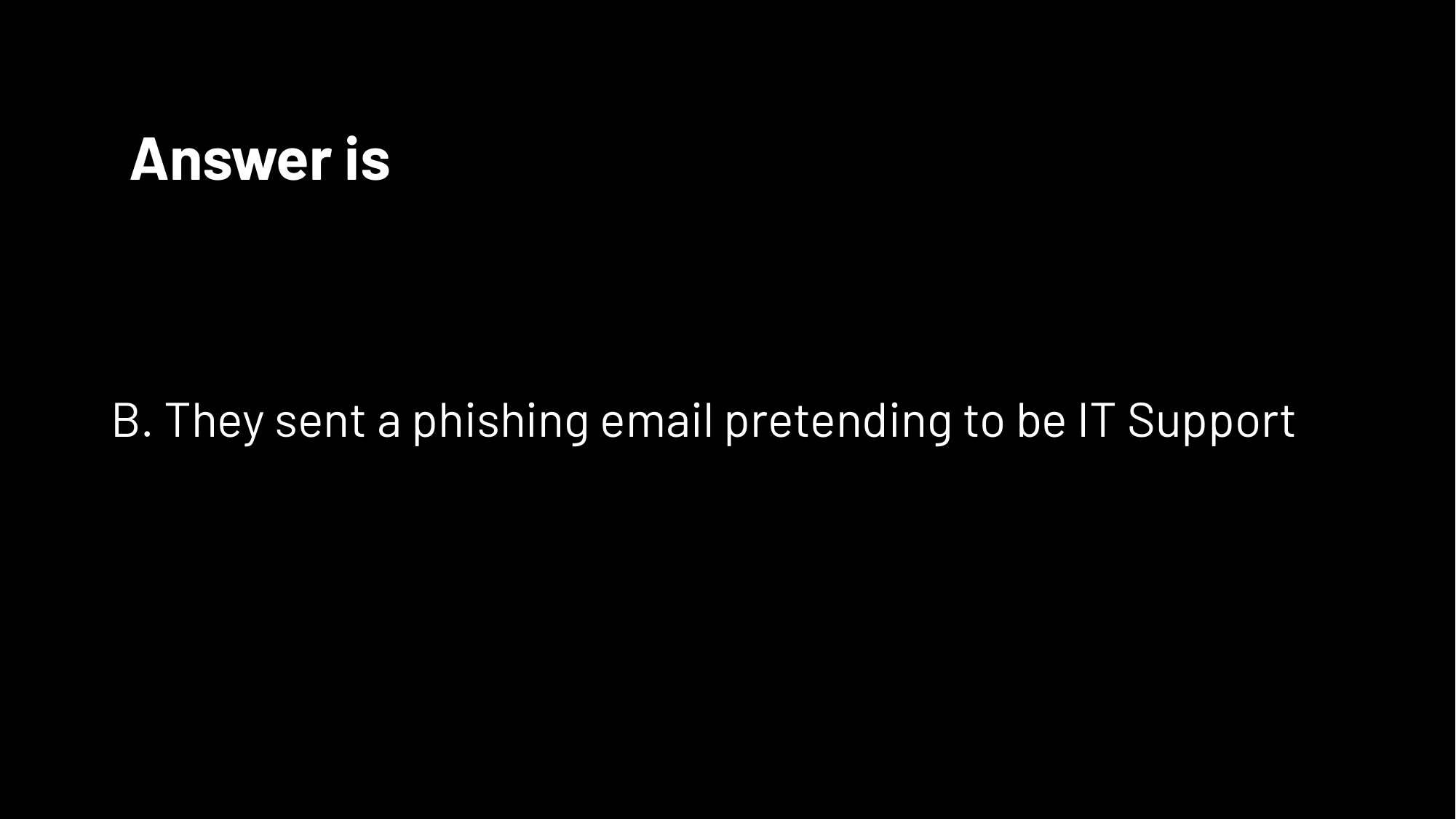

Answer is

B. They sent a phishing email pretending to be IT Support